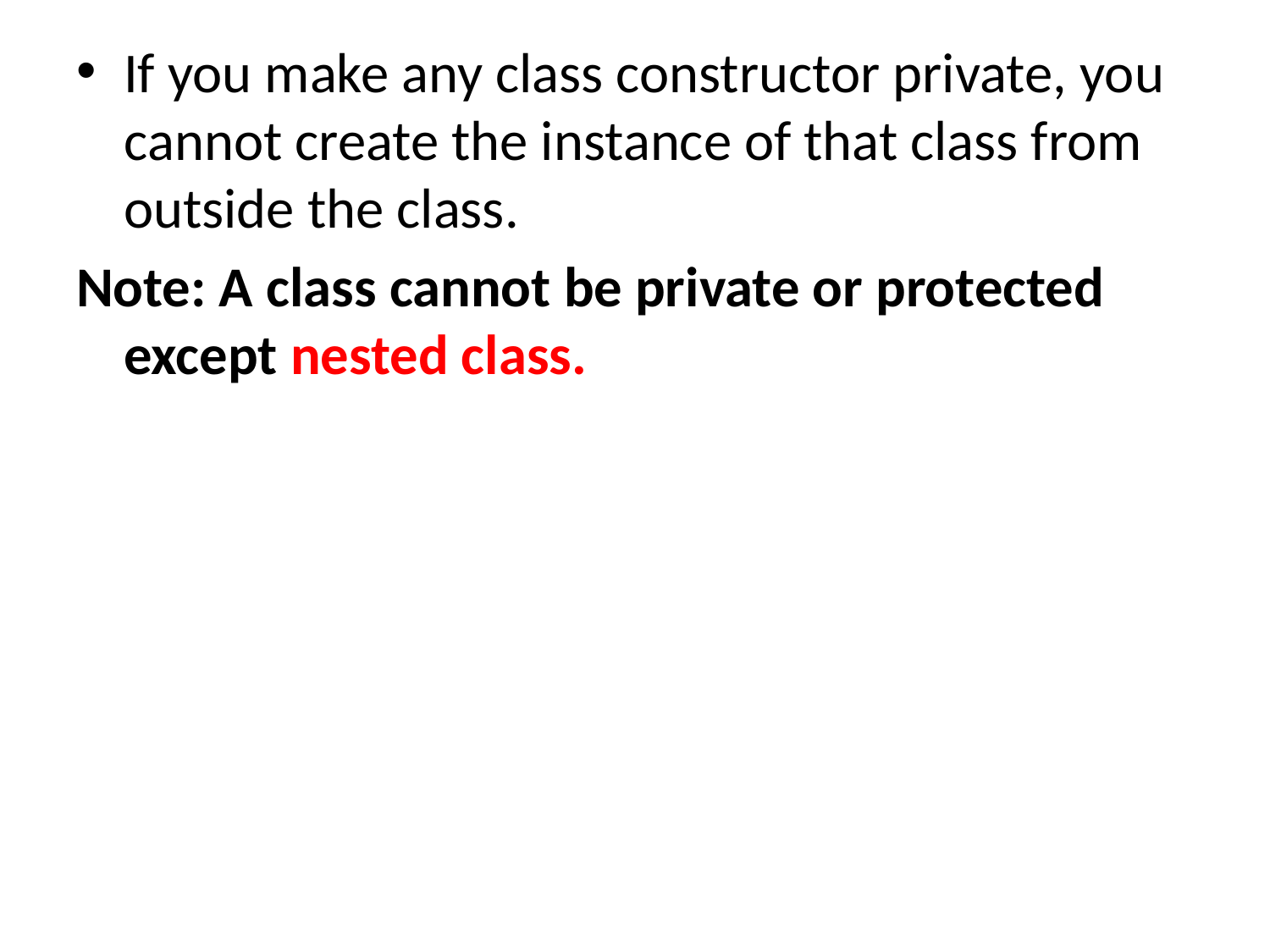

If you make any class constructor private, you cannot create the instance of that class from outside the class.
Note: A class cannot be private or protected except nested class.

#